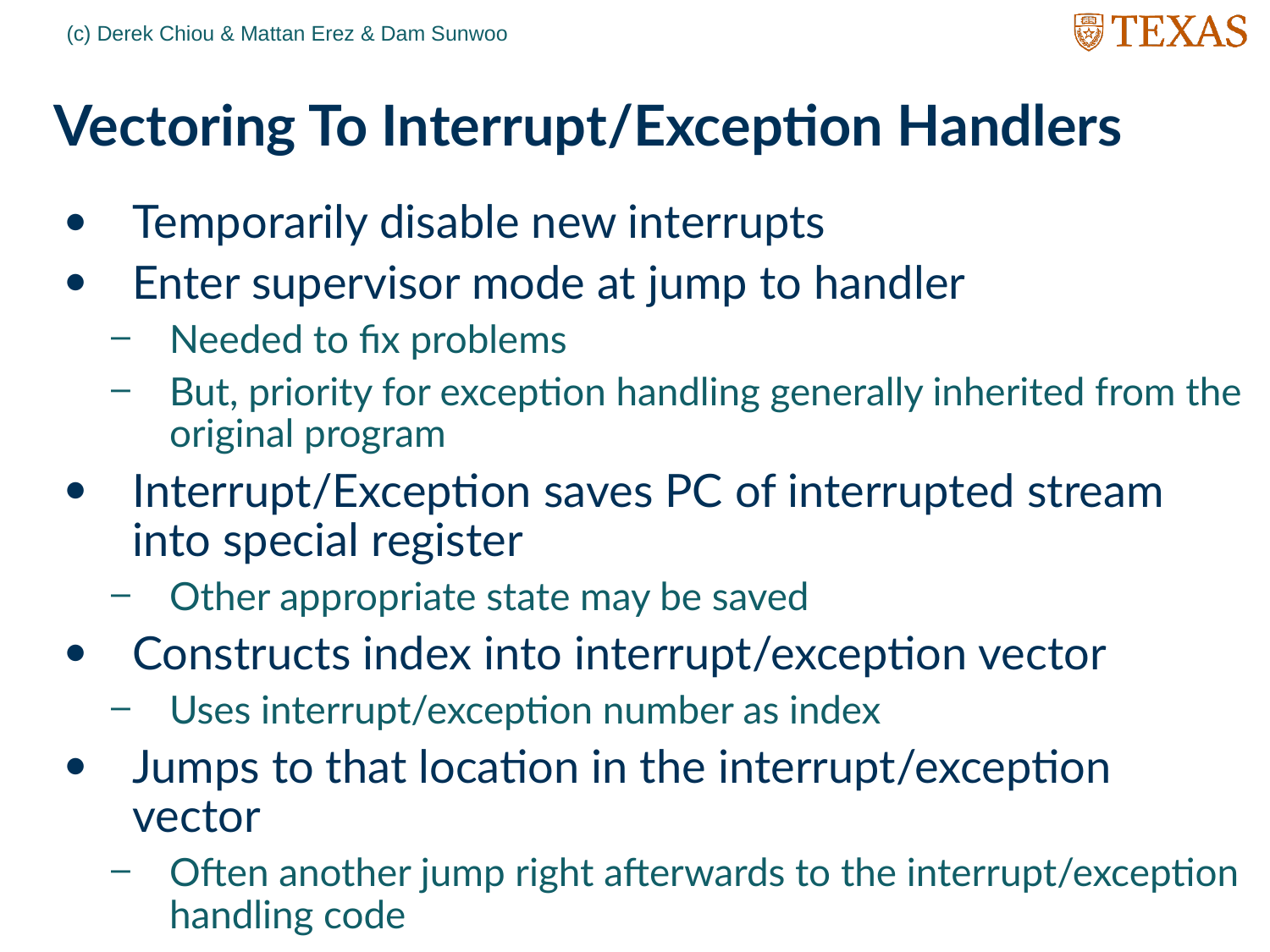

(c) Derek Chiou & Mattan Erez & Dam Sunwoo
# Vectoring To Interrupt/Exception Handlers
Temporarily disable new interrupts
Enter supervisor mode at jump to handler
Needed to fix problems
But, priority for exception handling generally inherited from the original program
Interrupt/Exception saves PC of interrupted stream into special register
Other appropriate state may be saved
Constructs index into interrupt/exception vector
Uses interrupt/exception number as index
Jumps to that location in the interrupt/exception vector
Often another jump right afterwards to the interrupt/exception handling code
Re-enable new interrupts